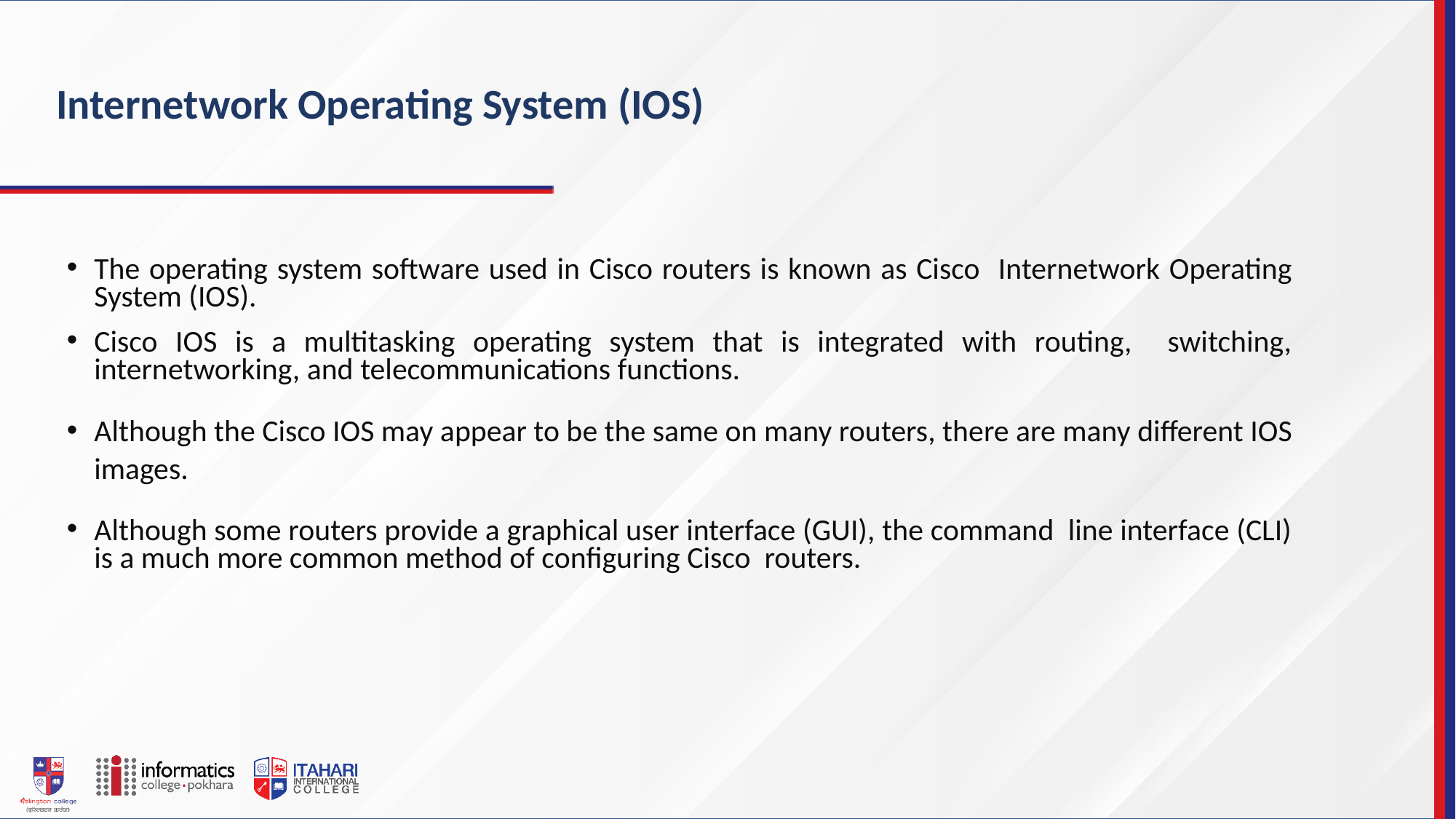

Internetwork Operating System (IOS)
The operating system software used in Cisco routers is known as Cisco  Internetwork Operating System (IOS).
Cisco IOS is a multitasking operating system that is integrated with routing,  switching, internetworking, and telecommunications functions.
Although the Cisco IOS may appear to be the same on many routers, there are many different IOS images.
Although some routers provide a graphical user interface (GUI), the command  line interface (CLI) is a much more common method of configuring Cisco  routers.